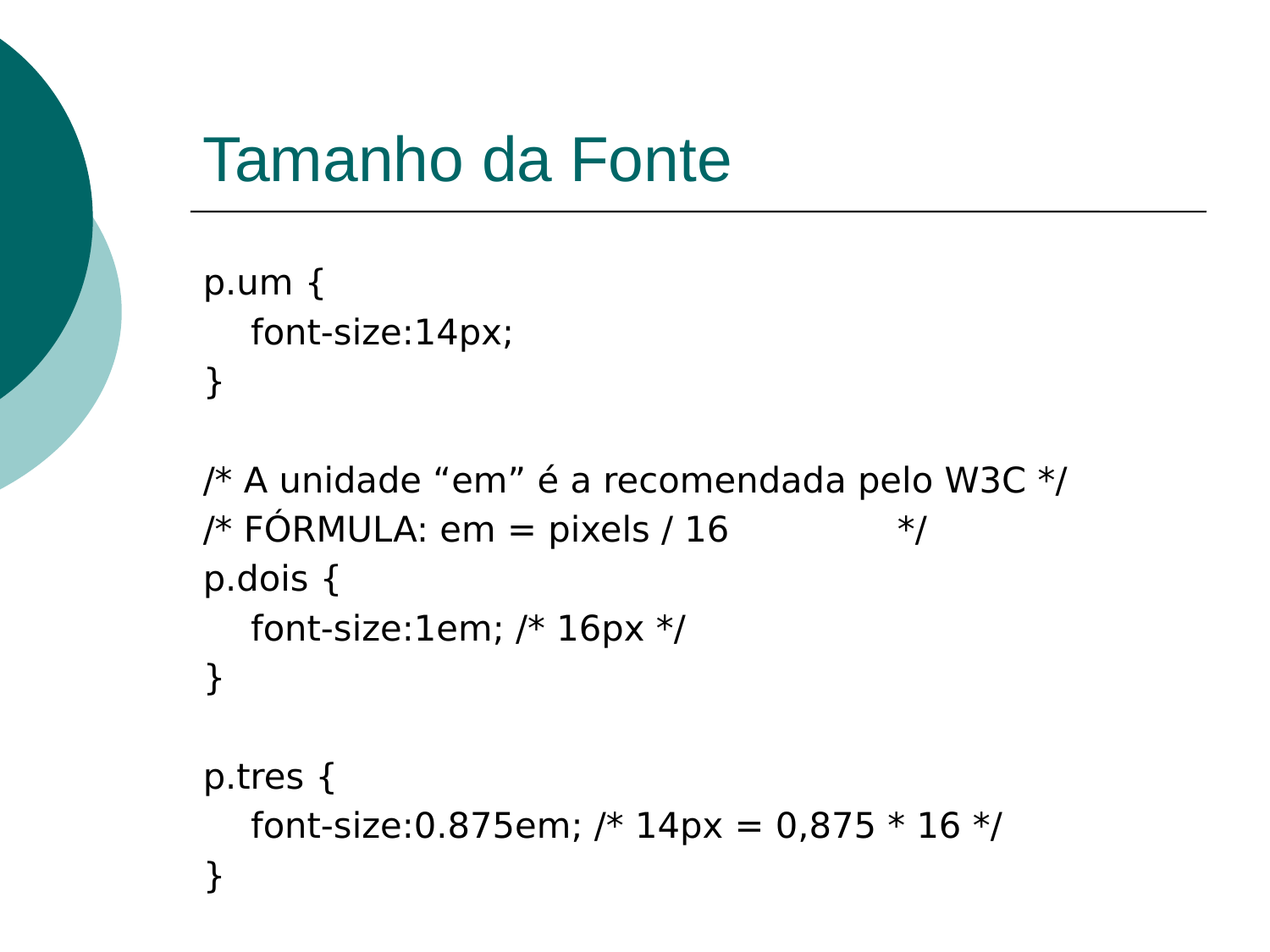

# Tamanho da Fonte
p.um {
	font-size:14px;
}

/* A unidade “em” é a recomendada pelo W3C */
/* FÓRMULA: em = pixels / 16               */
p.dois {
	font-size:1em; /* 16px */
}

p.tres {
	font-size:0.875em; /* 14px = 0,875 * 16 */
}